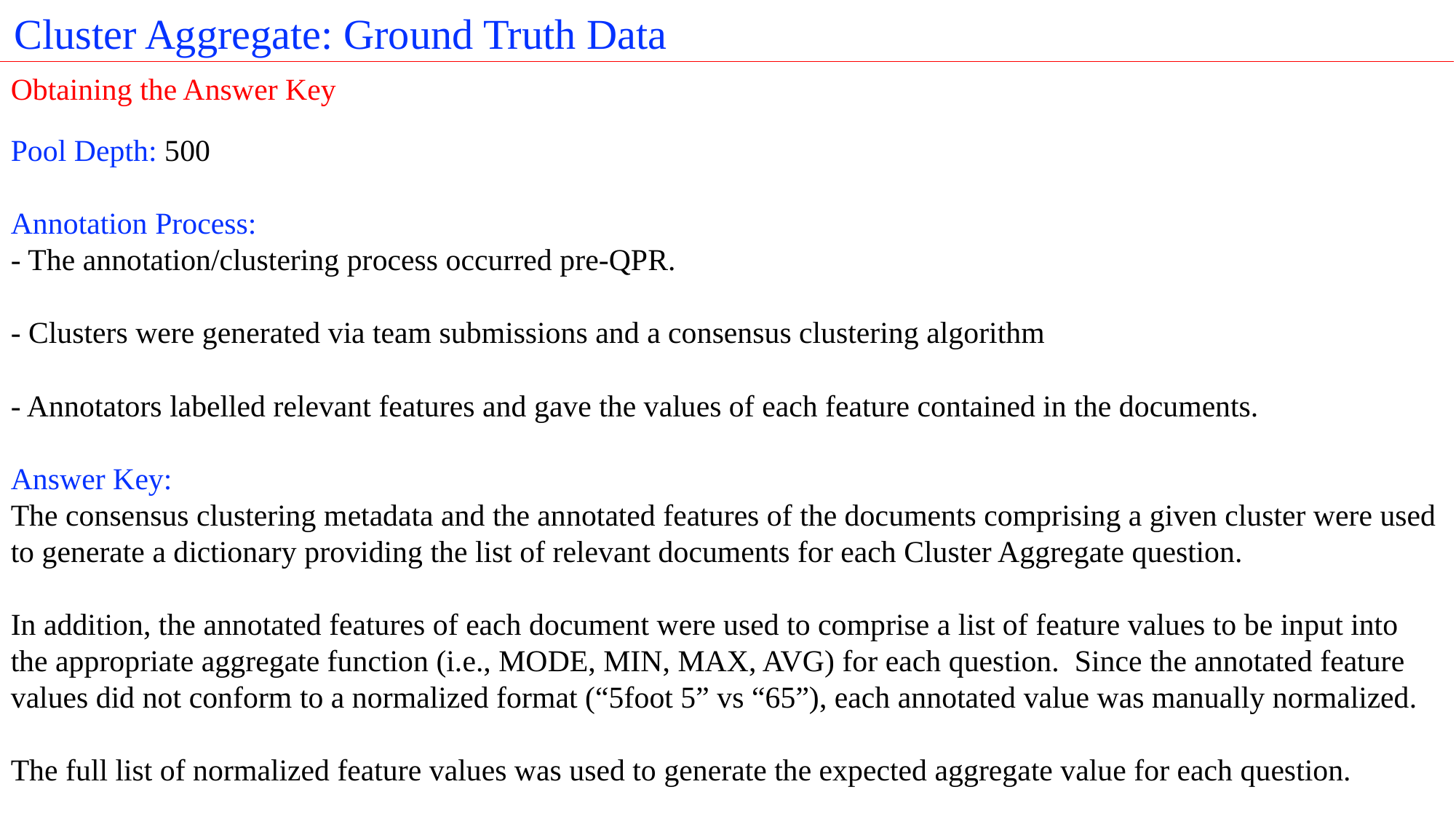

Cluster Aggregate: Ground Truth Data
Obtaining the Answer Key
Pool Depth: 500

Annotation Process:
- The annotation/clustering process occurred pre-QPR.

- Clusters were generated via team submissions and a consensus clustering algorithm

- Annotators labelled relevant features and gave the values of each feature contained in the documents.

Answer Key:
The consensus clustering metadata and the annotated features of the documents comprising a given cluster were used to generate a dictionary providing the list of relevant documents for each Cluster Aggregate question.

In addition, the annotated features of each document were used to comprise a list of feature values to be input into the appropriate aggregate function (i.e., MODE, MIN, MAX, AVG) for each question.  Since the annotated feature values did not conform to a normalized format (“5foot 5” vs “65”), each annotated value was manually normalized.

The full list of normalized feature values was used to generate the expected aggregate value for each question.